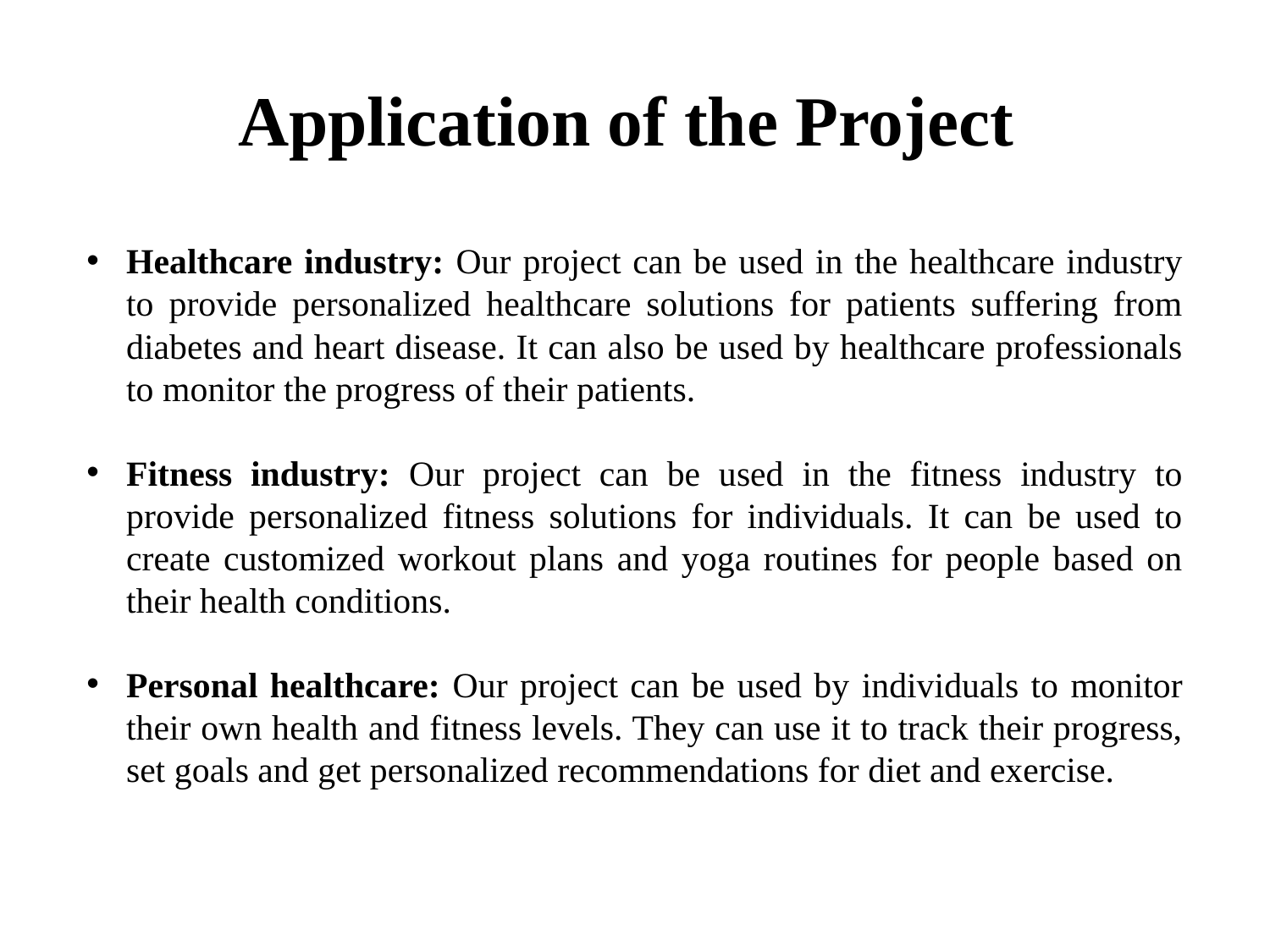

# Application of the Project
Healthcare industry: Our project can be used in the healthcare industry to provide personalized healthcare solutions for patients suffering from diabetes and heart disease. It can also be used by healthcare professionals to monitor the progress of their patients.

Fitness industry: Our project can be used in the fitness industry to provide personalized fitness solutions for individuals. It can be used to create customized workout plans and yoga routines for people based on their health conditions.

Personal healthcare: Our project can be used by individuals to monitor their own health and fitness levels. They can use it to track their progress, set goals and get personalized recommendations for diet and exercise.